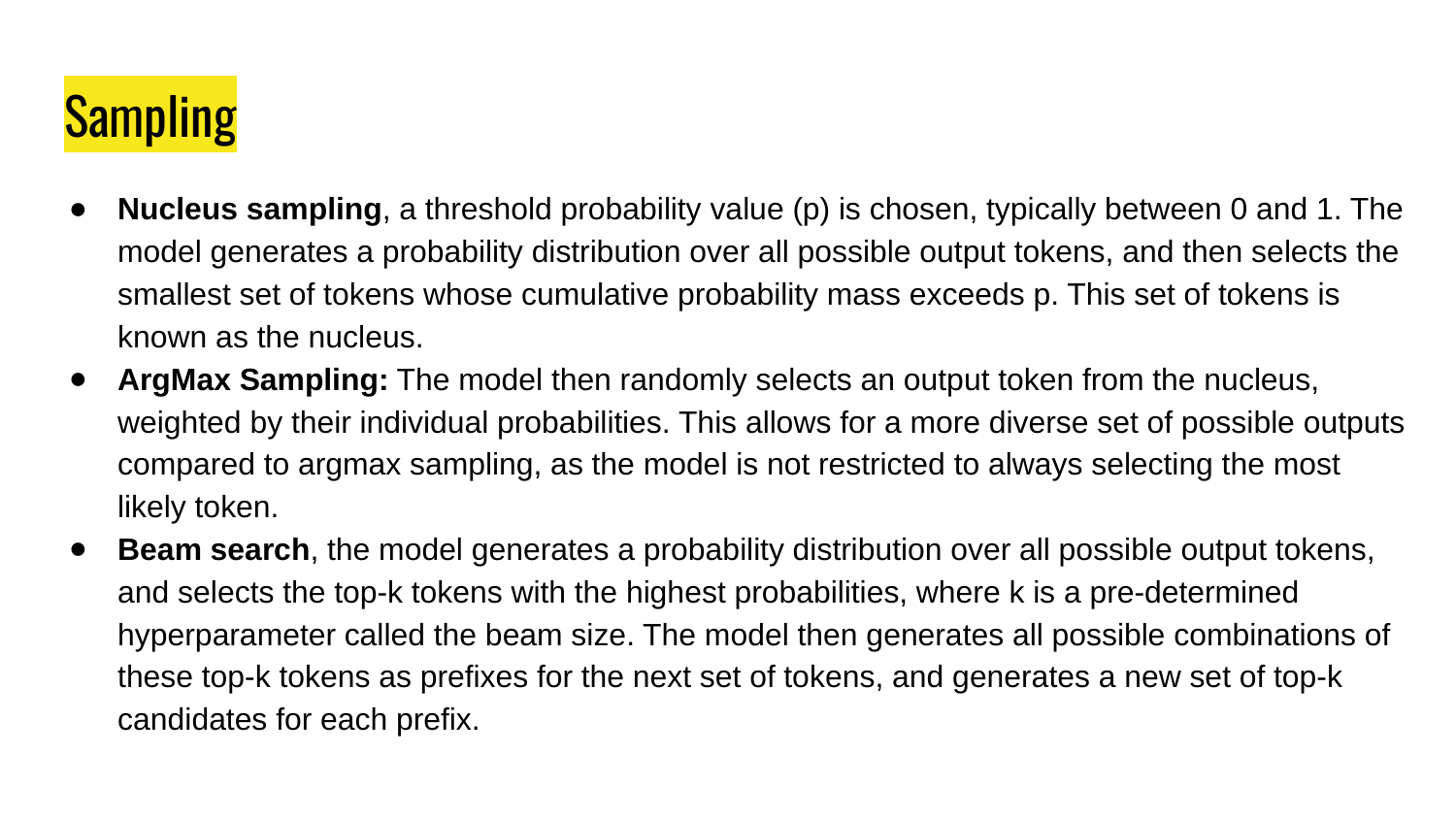

# Sampling
Nucleus sampling, a threshold probability value (p) is chosen, typically between 0 and 1. The model generates a probability distribution over all possible output tokens, and then selects the smallest set of tokens whose cumulative probability mass exceeds p. This set of tokens is known as the nucleus.
ArgMax Sampling: The model then randomly selects an output token from the nucleus, weighted by their individual probabilities. This allows for a more diverse set of possible outputs compared to argmax sampling, as the model is not restricted to always selecting the most likely token.
Beam search, the model generates a probability distribution over all possible output tokens, and selects the top-k tokens with the highest probabilities, where k is a pre-determined hyperparameter called the beam size. The model then generates all possible combinations of these top-k tokens as prefixes for the next set of tokens, and generates a new set of top-k candidates for each prefix.